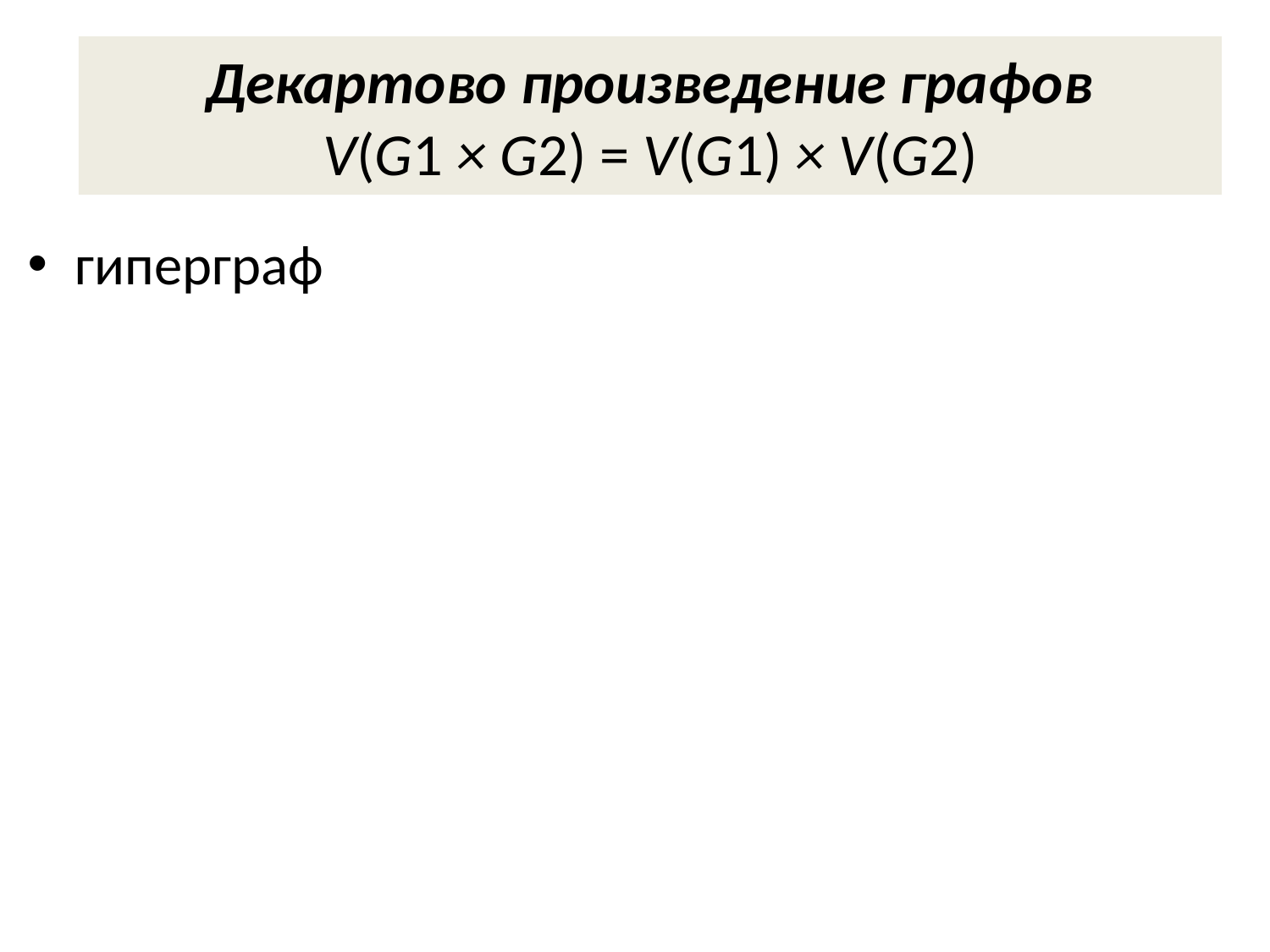

# Декартово произведение графов V(G1 × G2) = V(G1) × V(G2)
гиперграф